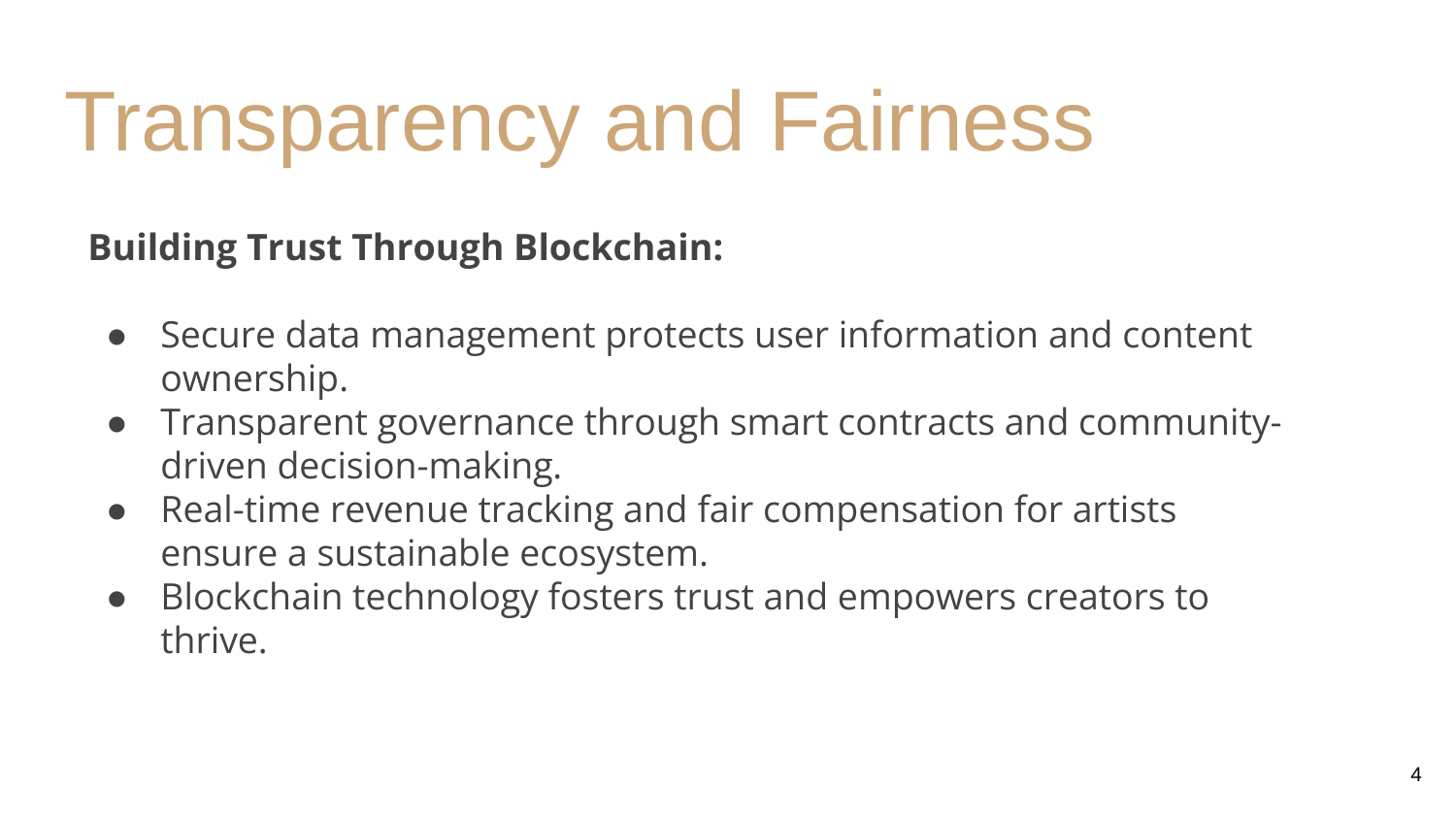

# Transparency and Fairness
Building Trust Through Blockchain:

Secure data management protects user information and content ownership.
Transparent governance through smart contracts and community-driven decision-making.
Real-time revenue tracking and fair compensation for artists ensure a sustainable ecosystem.
Blockchain technology fosters trust and empowers creators to thrive.

4